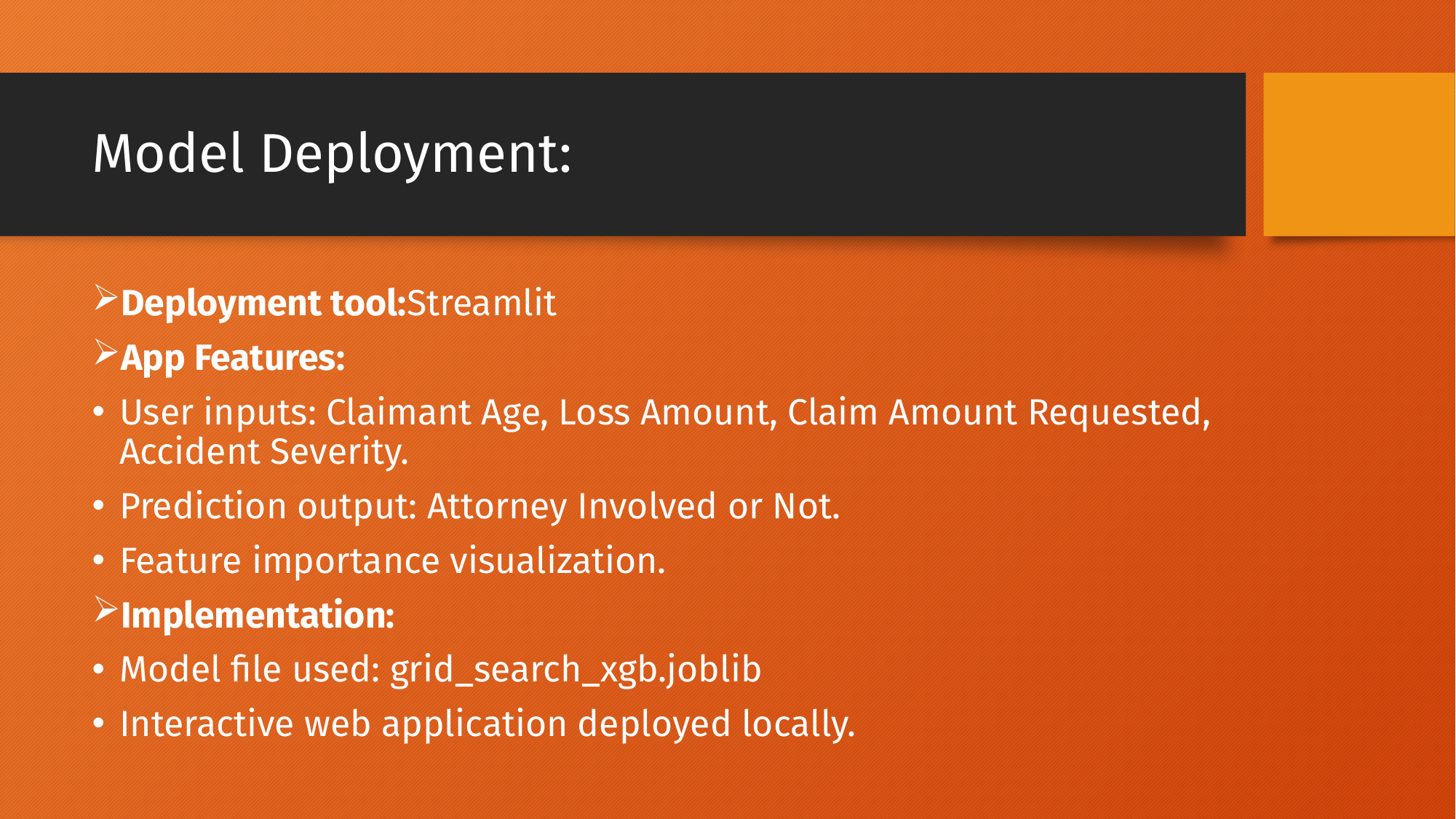

# Model Deployment:
Deployment tool:Streamlit
App Features:
User inputs: Claimant Age, Loss Amount, Claim Amount Requested, Accident Severity.
Prediction output: Attorney Involved or Not.
Feature importance visualization.
Implementation:
Model file used: grid_search_xgb.joblib
Interactive web application deployed locally.